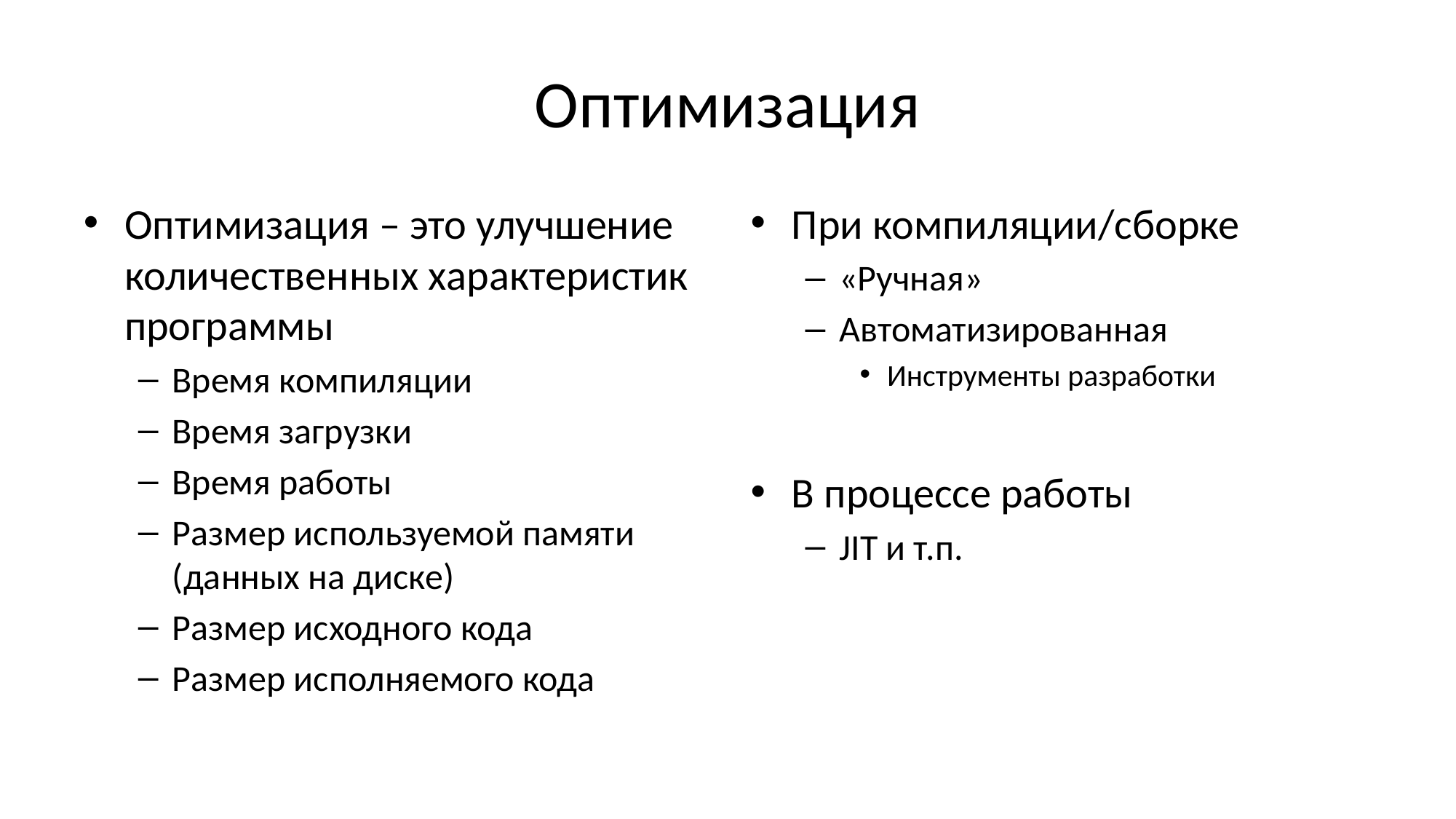

# Оптимизация
Оптимизация – это улучшение количественных характеристик программы
Время компиляции
Время загрузки
Время работы
Размер используемой памяти (данных на диске)
Размер исходного кода
Размер исполняемого кода

При компиляции/сборке
«Ручная»
Автоматизированная
Инструменты разработки

В процессе работы
JIT и т.п.